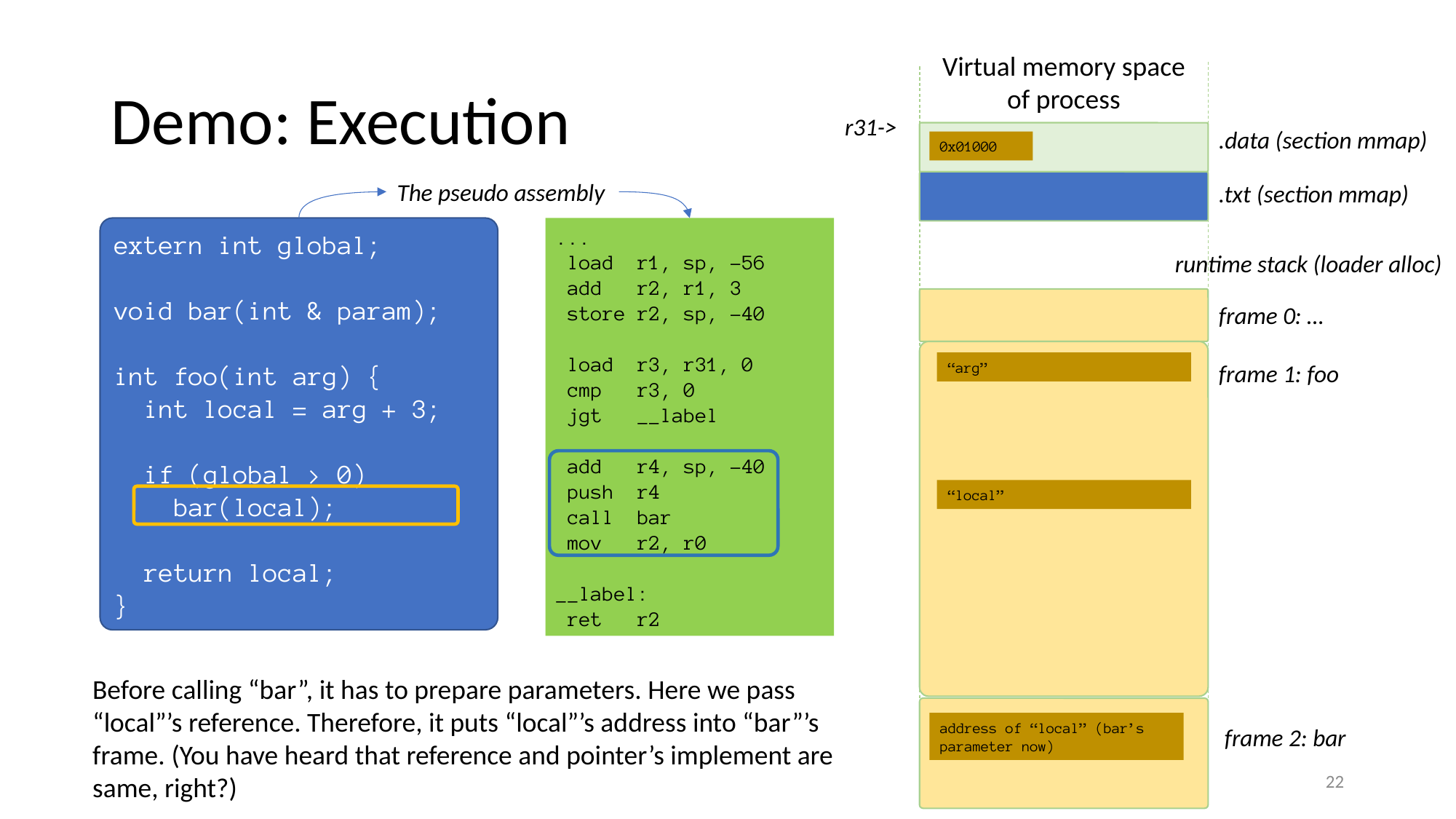

# Demo: Execution
Virtual memory space of process
    …
r31->
.data (section mmap)

0x01000
The pseudo assembly

.txt (section mmap)
extern int global;

void bar(int & param);

int foo(int arg) {
  int local = arg + 3;

  if (global > 0)
    bar(local);

  return local;
}
...
 load  r1, sp, -56
 add   r2, r1, 3
 store r2, sp, -40

 load  r3, r31, 0
 cmp   r3, 0
 jgt   __label

 add   r4, sp, -40
 push  r4
 call  bar
 mov   r2, r0

__label:
 ret   r2
runtime stack (loader alloc)

frame 0: …

“arg”
frame 1: foo

“local”

Before calling “bar”, it has to prepare parameters. Here we pass “local”’s reference. Therefore, it puts “local”’s address into “bar”’s frame. (You have heard that reference and pointer’s implement are same, right?)

address of “local” (bar’s parameter now)
frame 2: bar
22